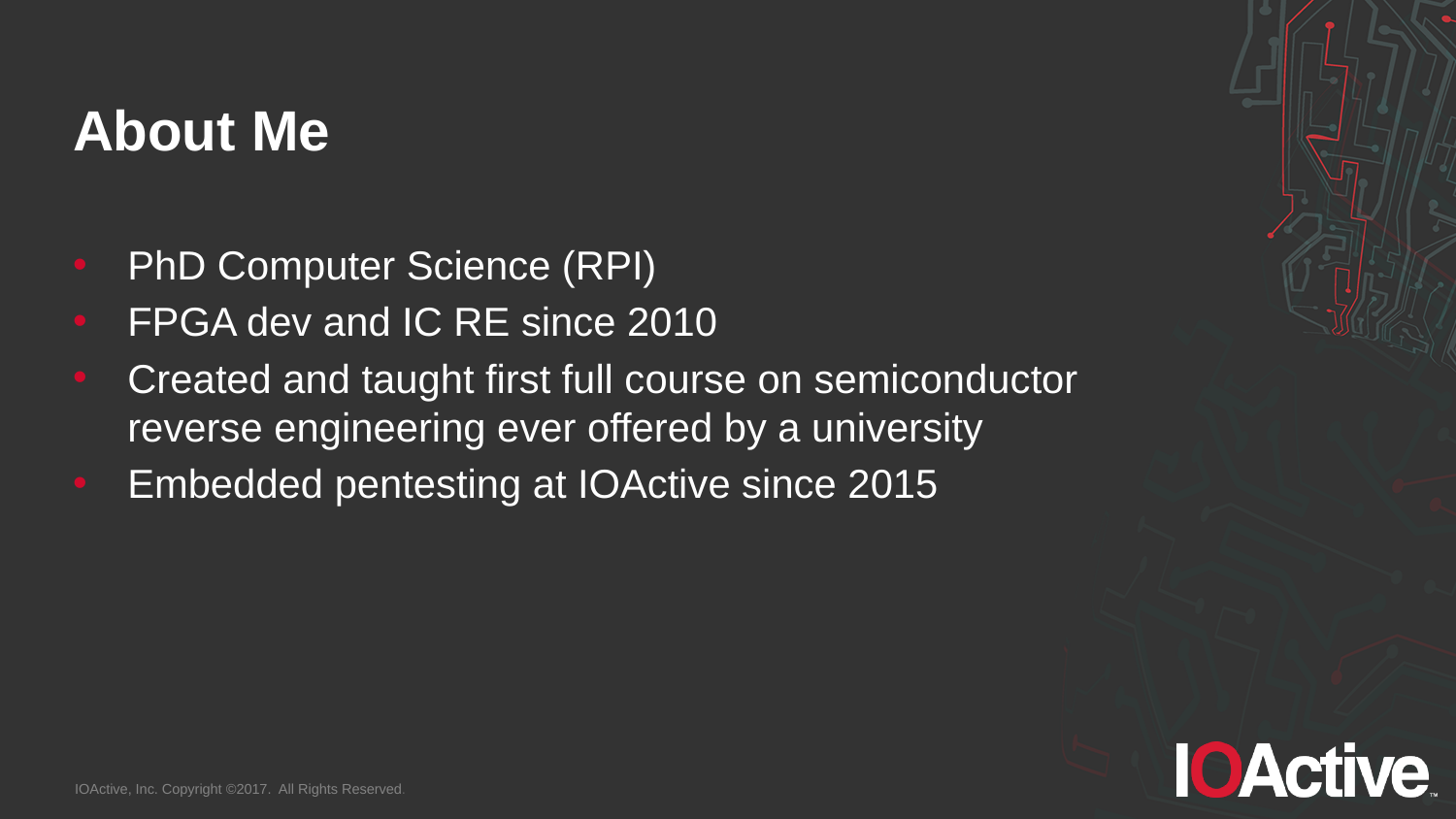

# About Me
PhD Computer Science (RPI)
FPGA dev and IC RE since 2010
Created and taught first full course on semiconductor reverse engineering ever offered by a university
Embedded pentesting at IOActive since 2015